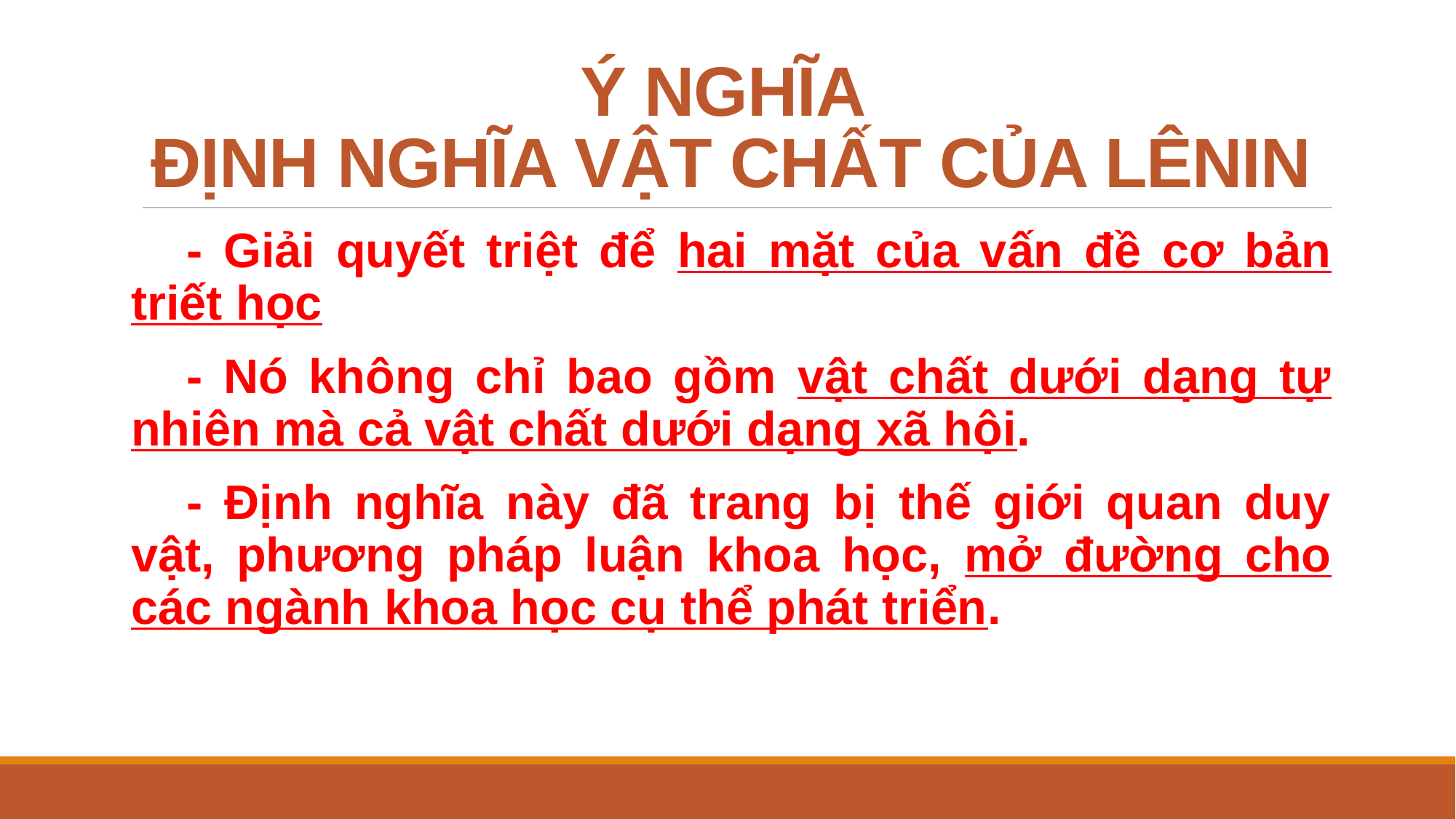

# Ý NGHĨA ĐỊNH NGHĨA VẬT CHẤT CỦA LÊNIN
- Giải quyết triệt để hai mặt của vấn đề cơ bản triết học
- Nó không chỉ bao gồm vật chất dưới dạng tự nhiên mà cả vật chất dưới dạng xã hội.
- Định nghĩa này đã trang bị thế giới quan duy vật, phương pháp luận khoa học, mở đường cho các ngành khoa học cụ thể phát triển.